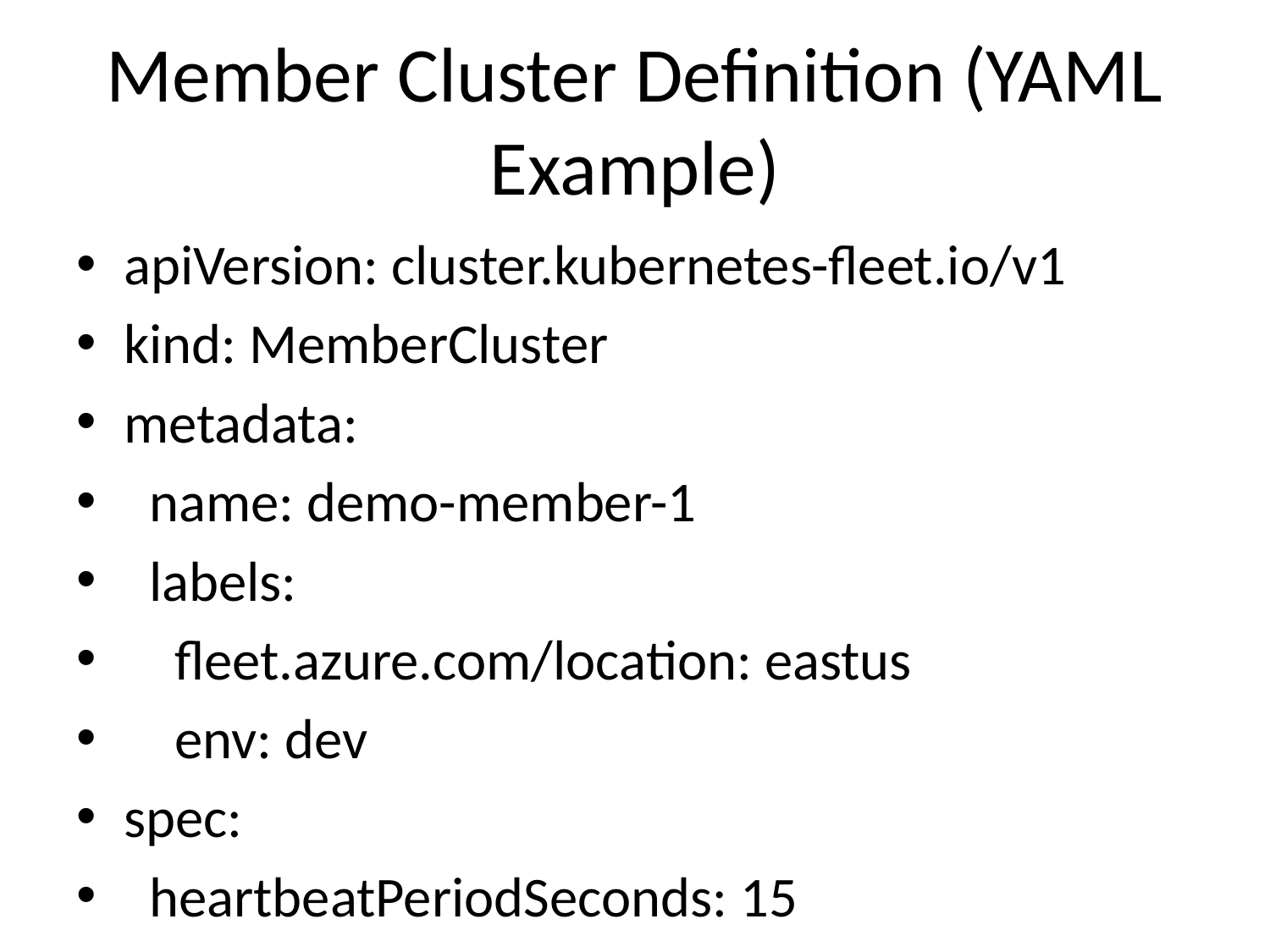

# Member Cluster Definition (YAML Example)
apiVersion: cluster.kubernetes-fleet.io/v1
kind: MemberCluster
metadata:
  name: demo-member-1
  labels:
    fleet.azure.com/location: eastus
    env: dev
spec:
  heartbeatPeriodSeconds: 15
  identity:
    kind: User
    name: cluster-sami-guid

# Commands
kubectl apply -f membercluster.yaml
kubectl get memberclusters